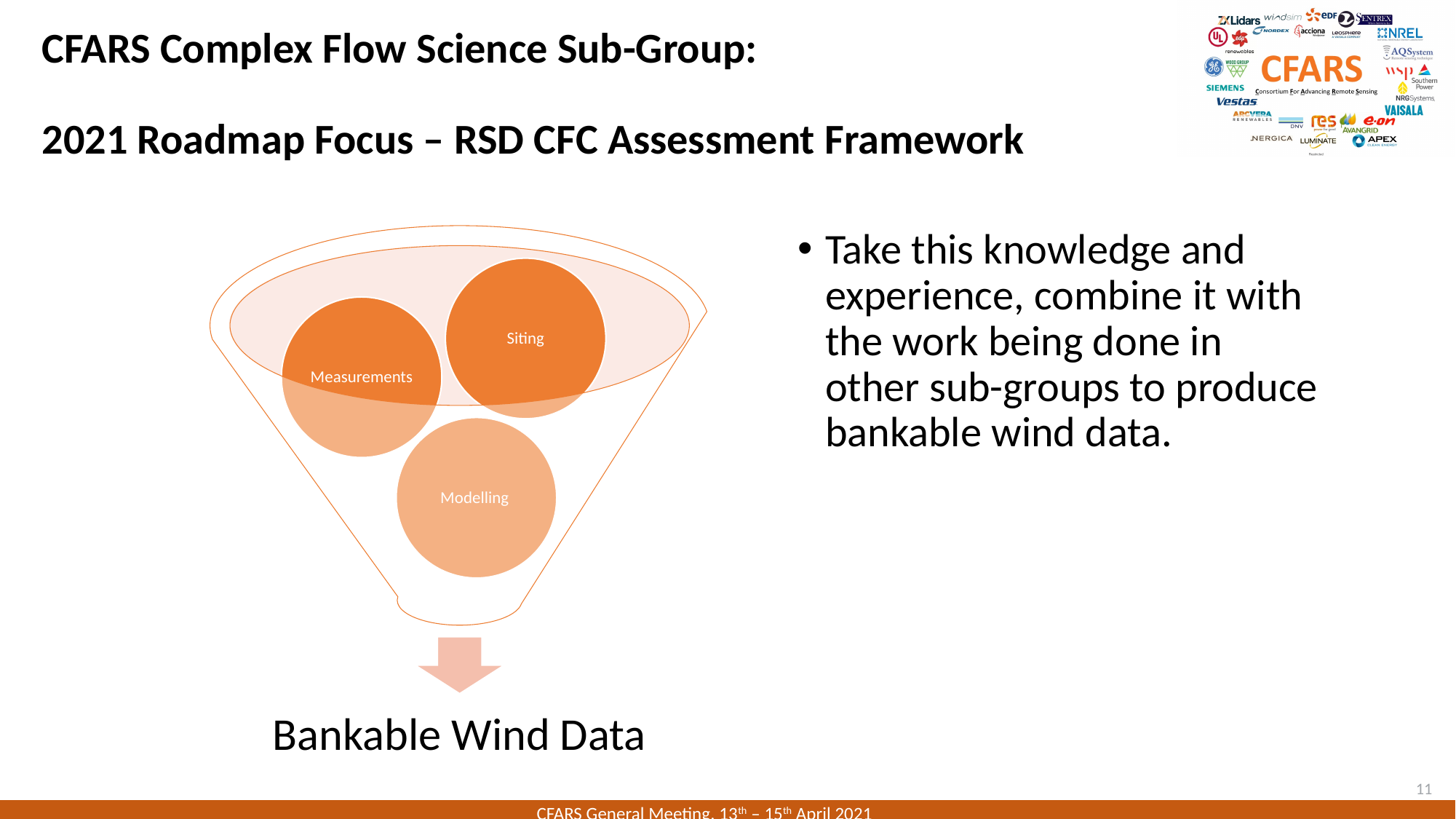

# CFARS Complex Flow Science Sub-Group: 2021 Roadmap Focus – RSD CFC Assessment Framework
Bankable Wind Data
Modelling
Measurements
Siting
Take this knowledge and experience, combine it with the work being done in other sub-groups to produce bankable wind data.
11
CFARS General Meeting, 13th – 15th April 2021